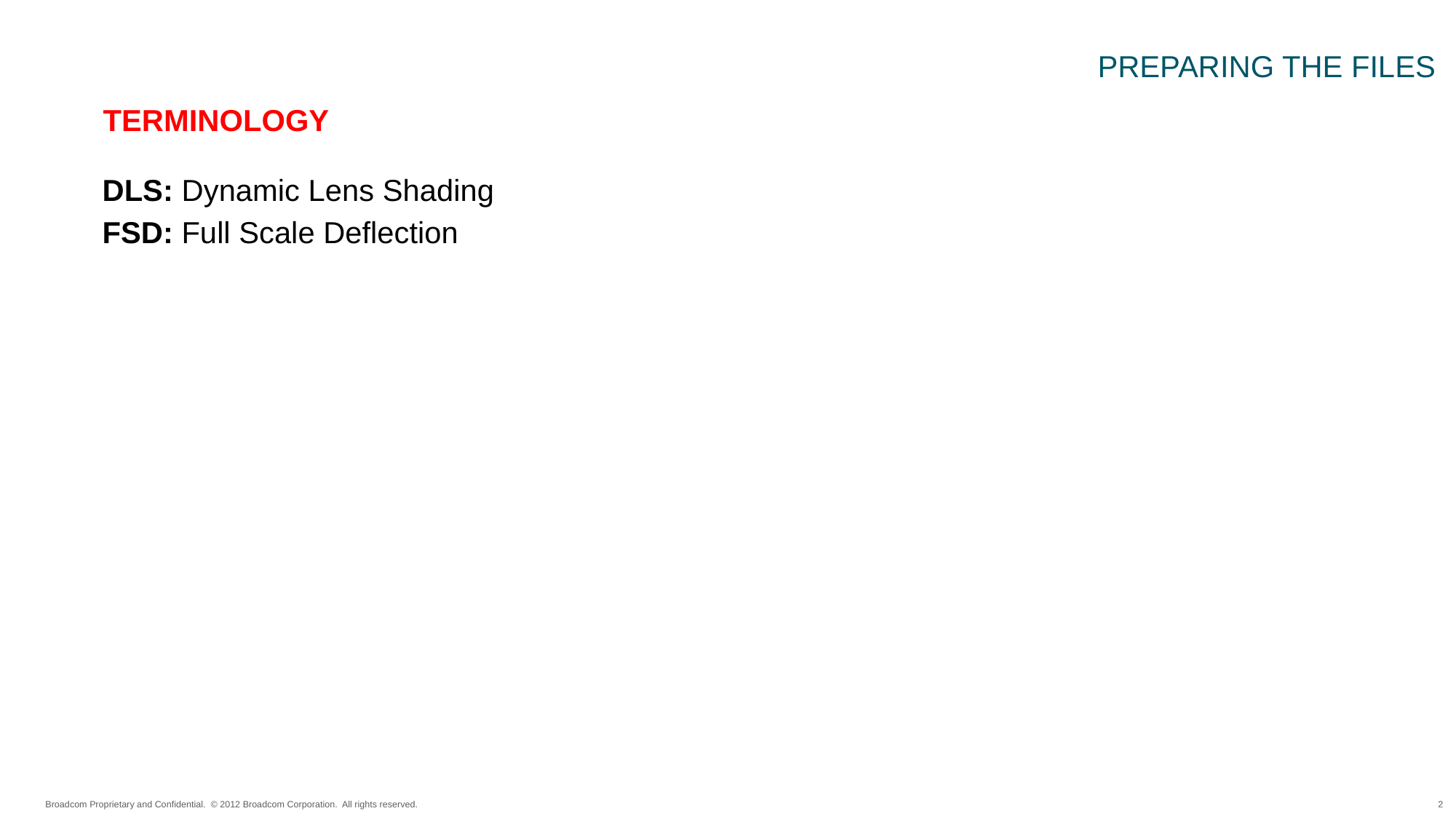

PREPARING THE FILES
TERMINOLOGY
DLS: Dynamic Lens Shading
FSD: Full Scale Deflection